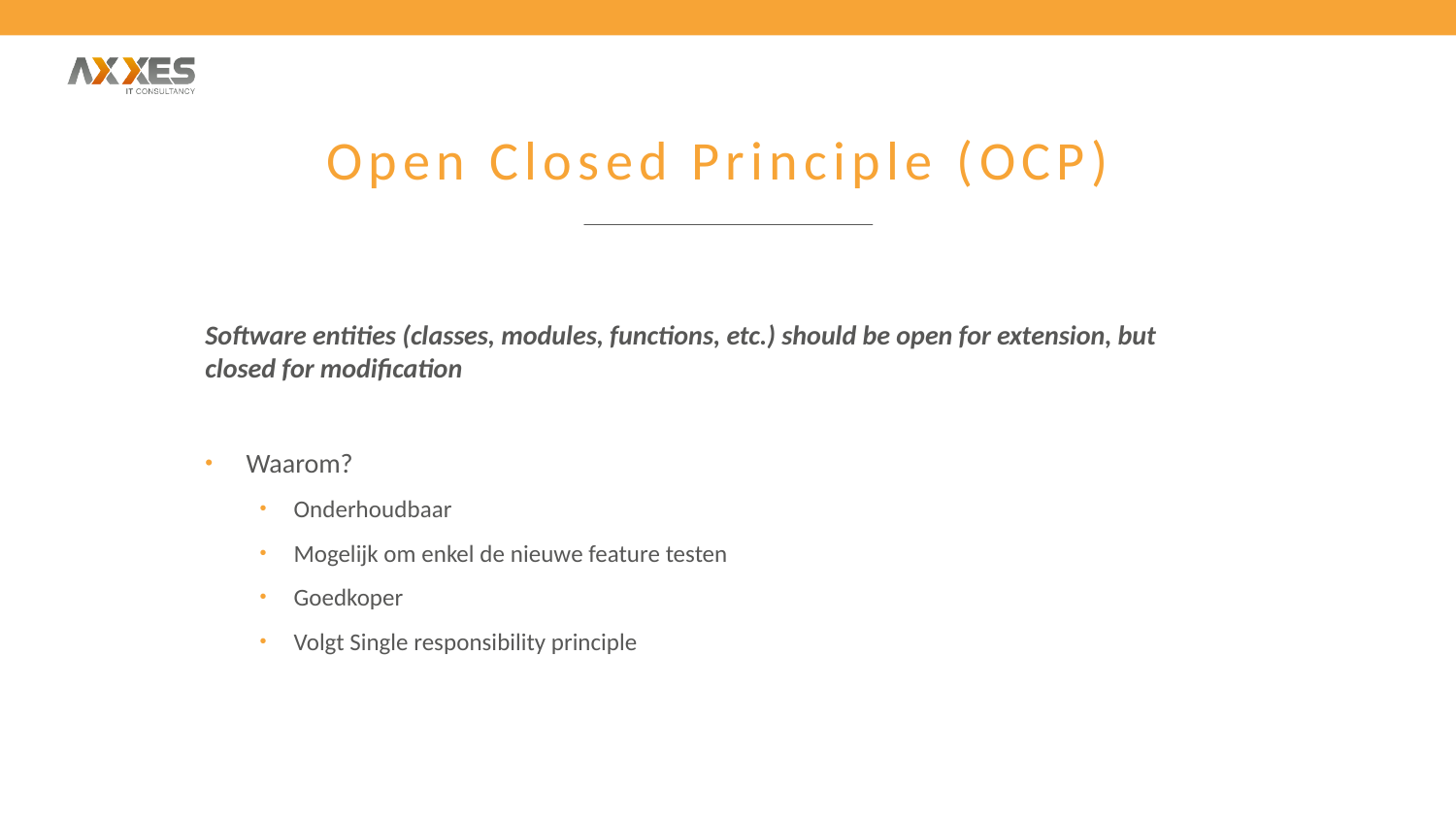

# Open Closed Principle (OCP)
Software entities (classes, modules, functions, etc.) should be open for extension, but closed for modification

Waarom?
Onderhoudbaar
Mogelijk om enkel de nieuwe feature testen
Goedkoper
Volgt Single responsibility principle